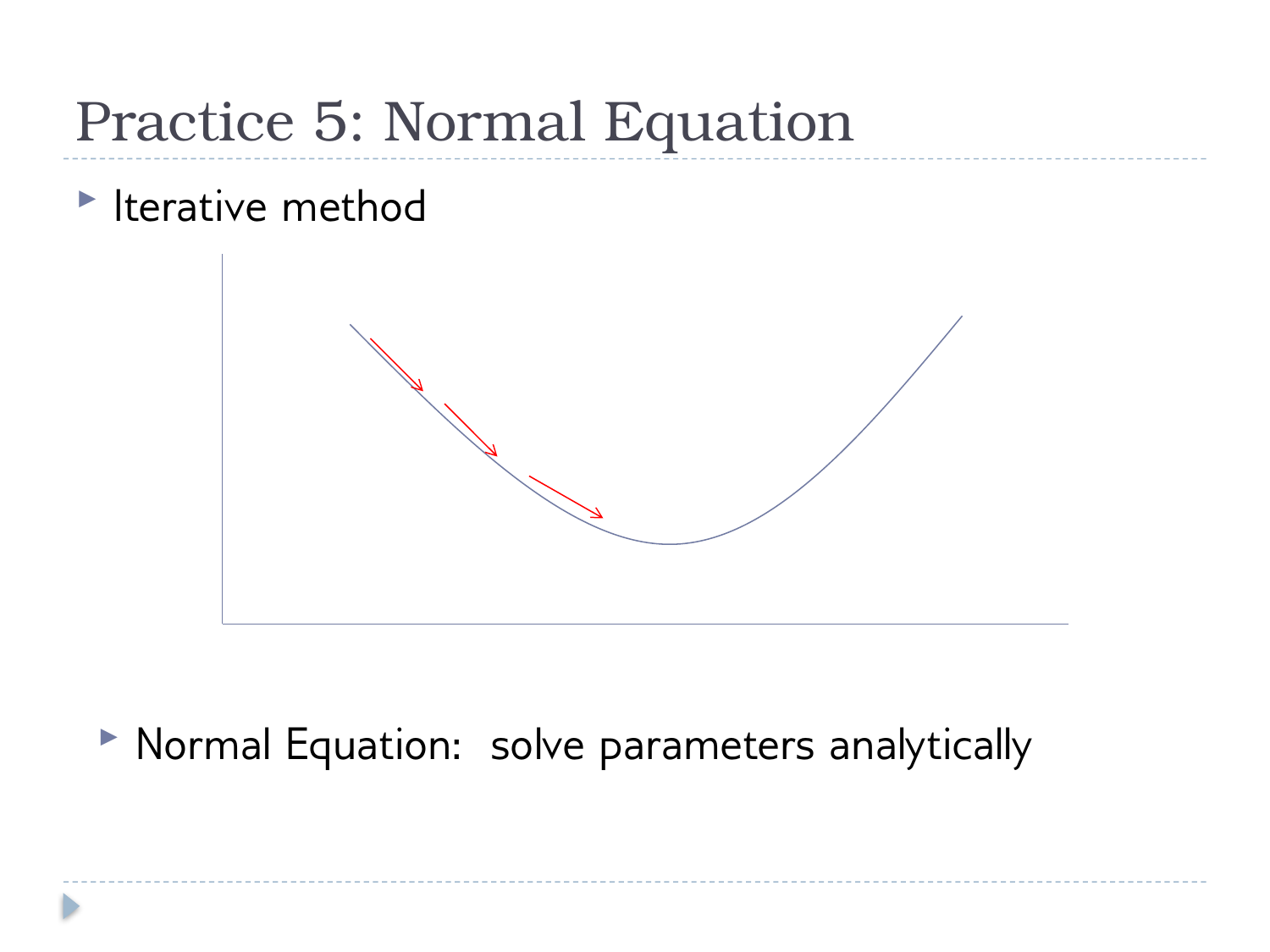

# Practice 5: Normal Equation
Iterative method

Normal Equation:  solve parameters analytically